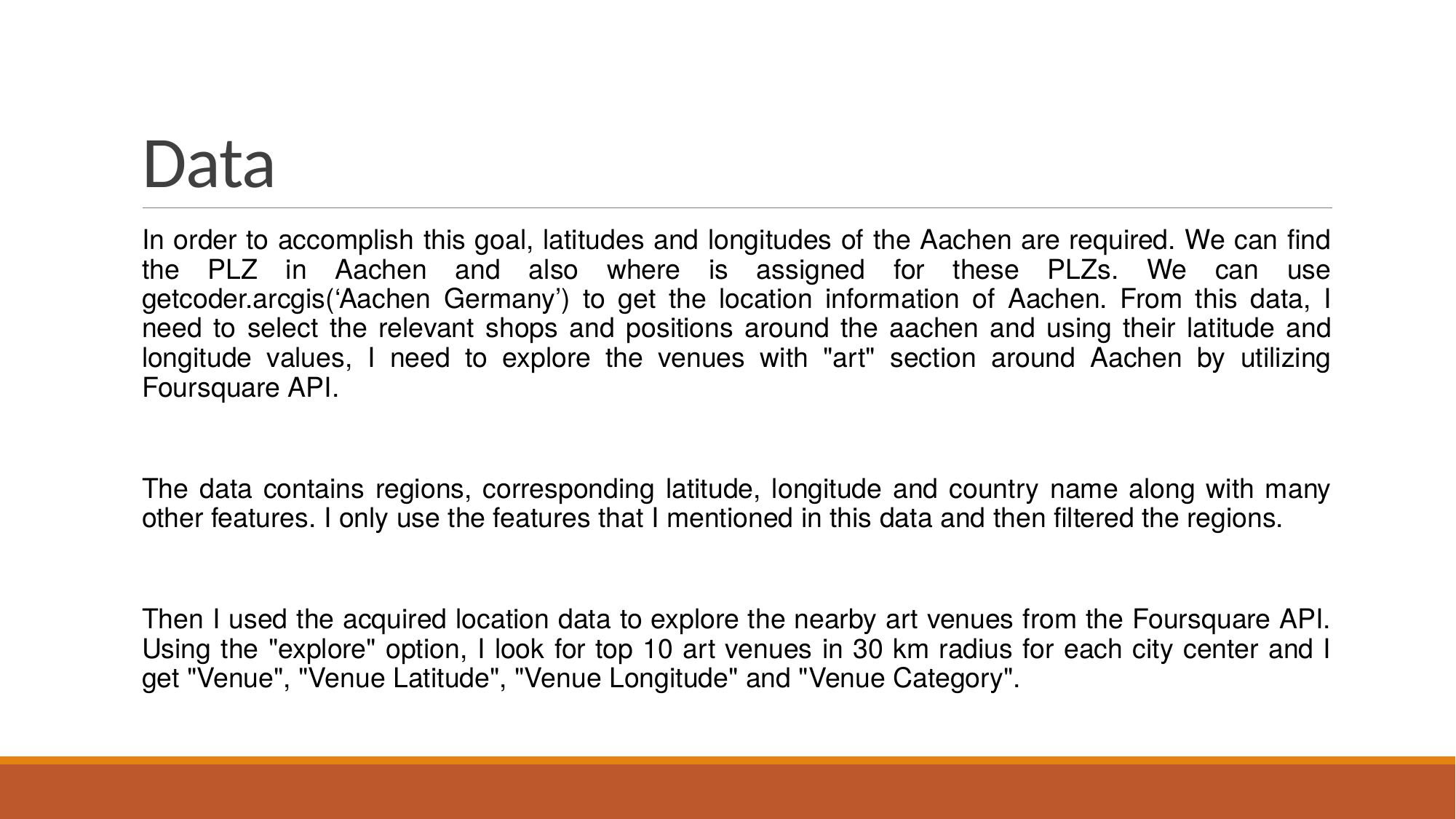

# Data
In order to accomplish this goal, latitudes and longitudes of the Aachen are required. We can find the PLZ in Aachen and also where is assigned for these PLZs. We can use getcoder.arcgis(‘Aachen Germany’) to get the location information of Aachen. From this data, I need to select the relevant shops and positions around the aachen and using their latitude and longitude values, I need to explore the venues with "art" section around Aachen by utilizing Foursquare API.

The data contains regions, corresponding latitude, longitude and country name along with many other features. I only use the features that I mentioned in this data and then filtered the regions.

Then I used the acquired location data to explore the nearby art venues from the Foursquare API. Using the "explore" option, I look for top 10 art venues in 30 km radius for each city center and I get "Venue", "Venue Latitude", "Venue Longitude" and "Venue Category".